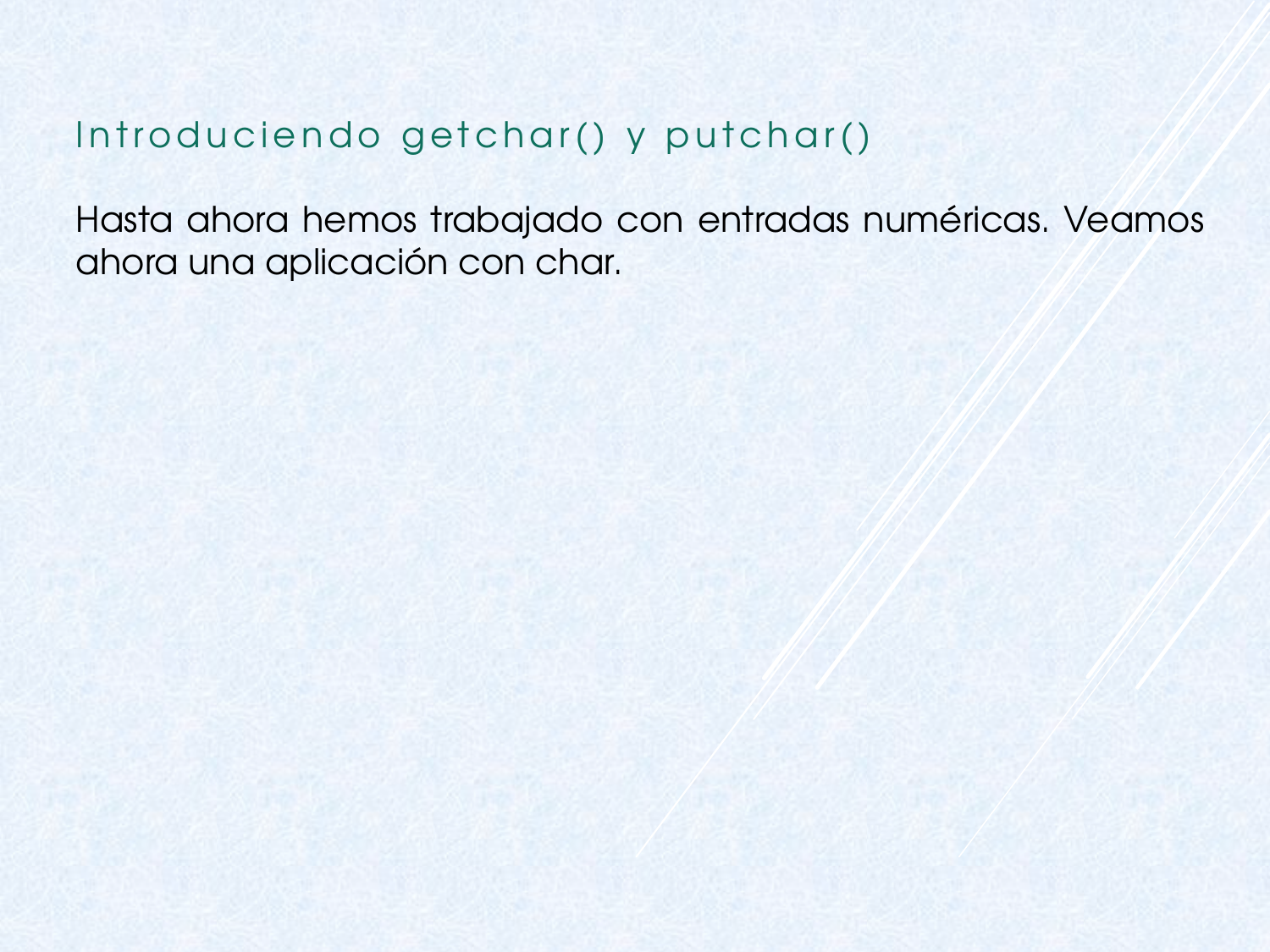

Introduciendo getchar() y putchar()

Hasta ahora hemos trabajado con entradas numéricas. Veamos ahora una aplicación con char.